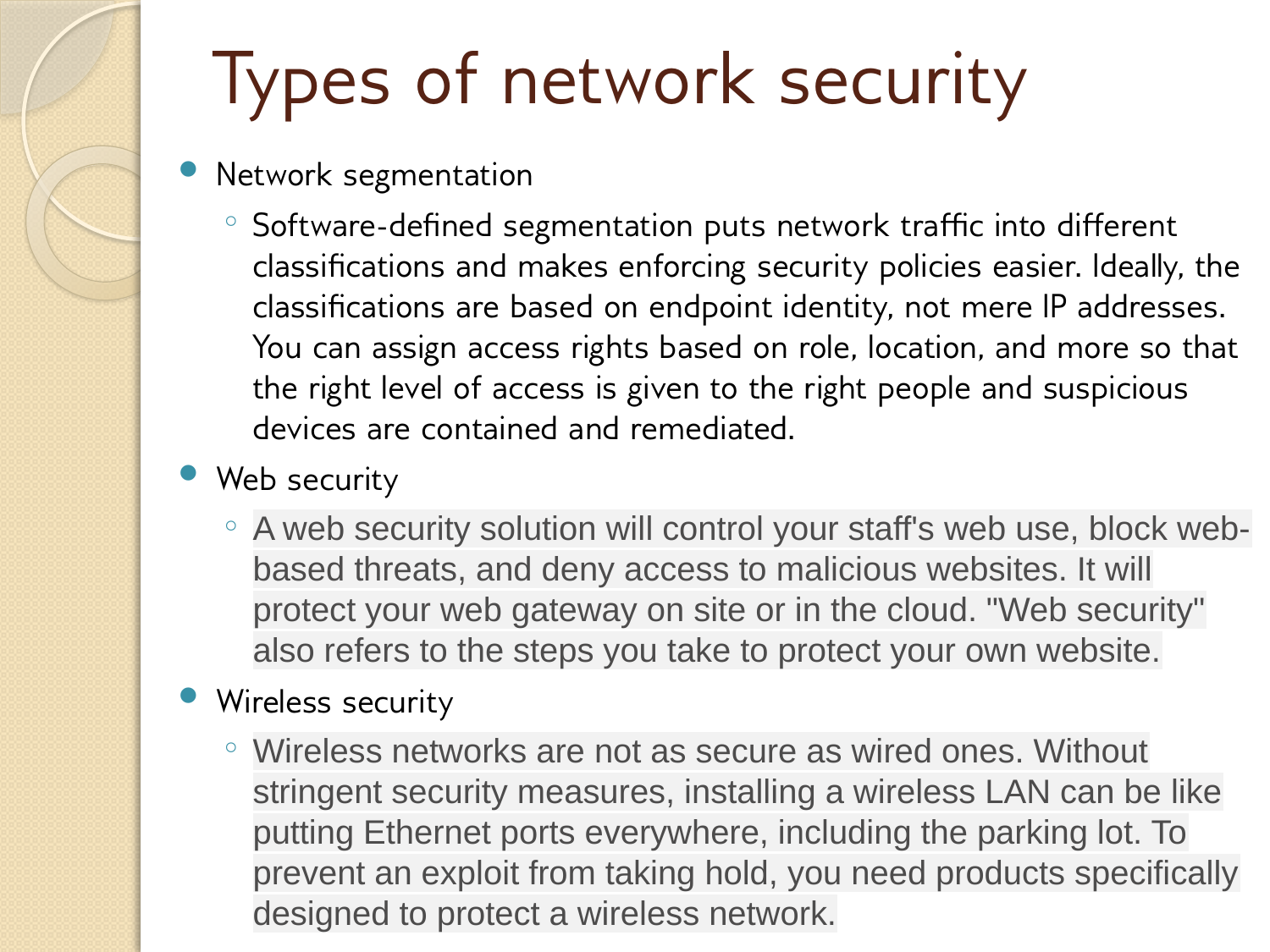

# Types of network security
Network segmentation
Software-defined segmentation puts network traffic into different classifications and makes enforcing security policies easier. Ideally, the classifications are based on endpoint identity, not mere IP addresses. You can assign access rights based on role, location, and more so that the right level of access is given to the right people and suspicious devices are contained and remediated.
Web security
A web security solution will control your staff's web use, block web-based threats, and deny access to malicious websites. It will protect your web gateway on site or in the cloud. "Web security" also refers to the steps you take to protect your own website.
Wireless security
Wireless networks are not as secure as wired ones. Without stringent security measures, installing a wireless LAN can be like putting Ethernet ports everywhere, including the parking lot. To prevent an exploit from taking hold, you need products specifically designed to protect a wireless network.